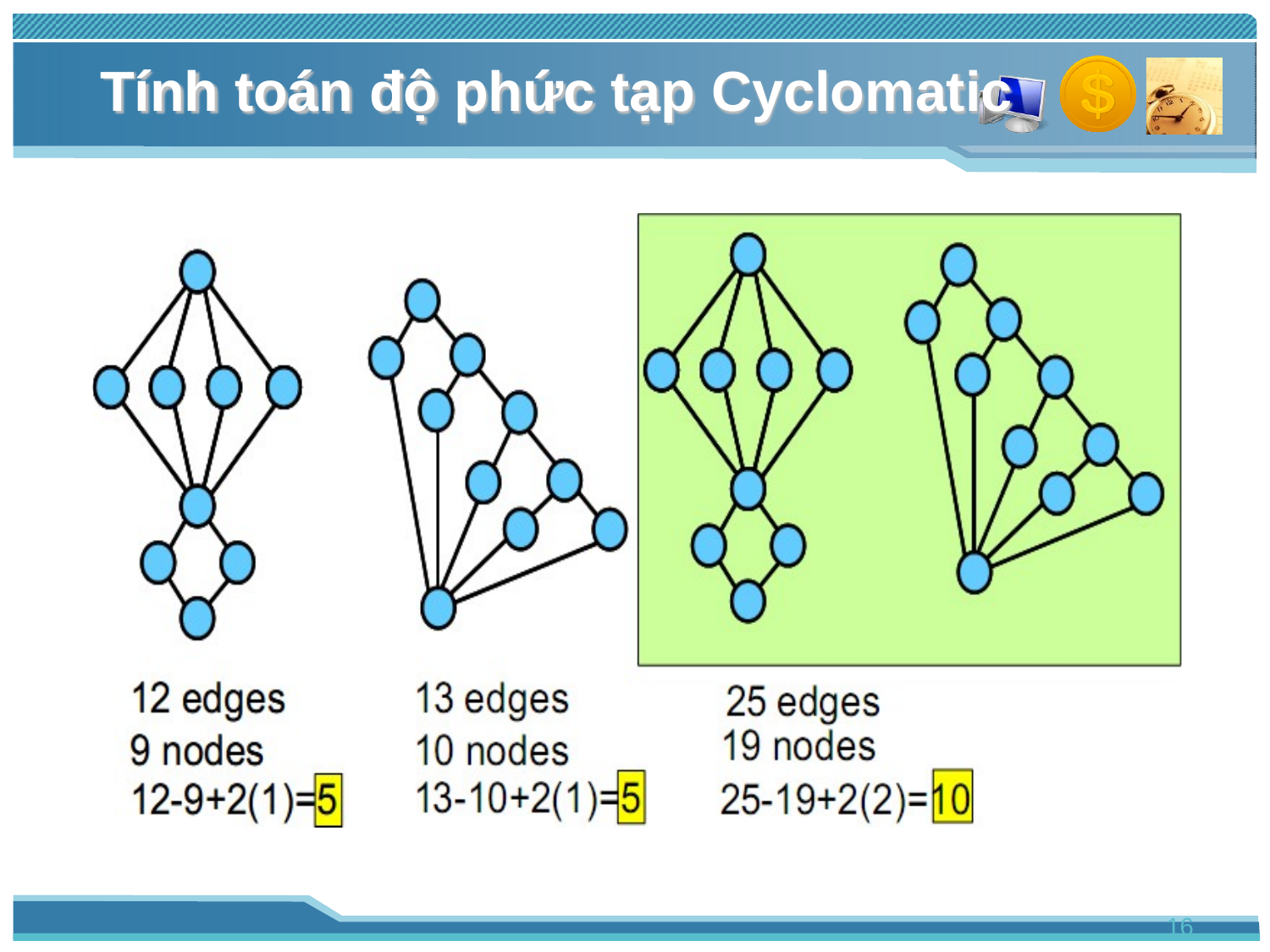

# Tính toán độ phức tạp Cyclomatic

16